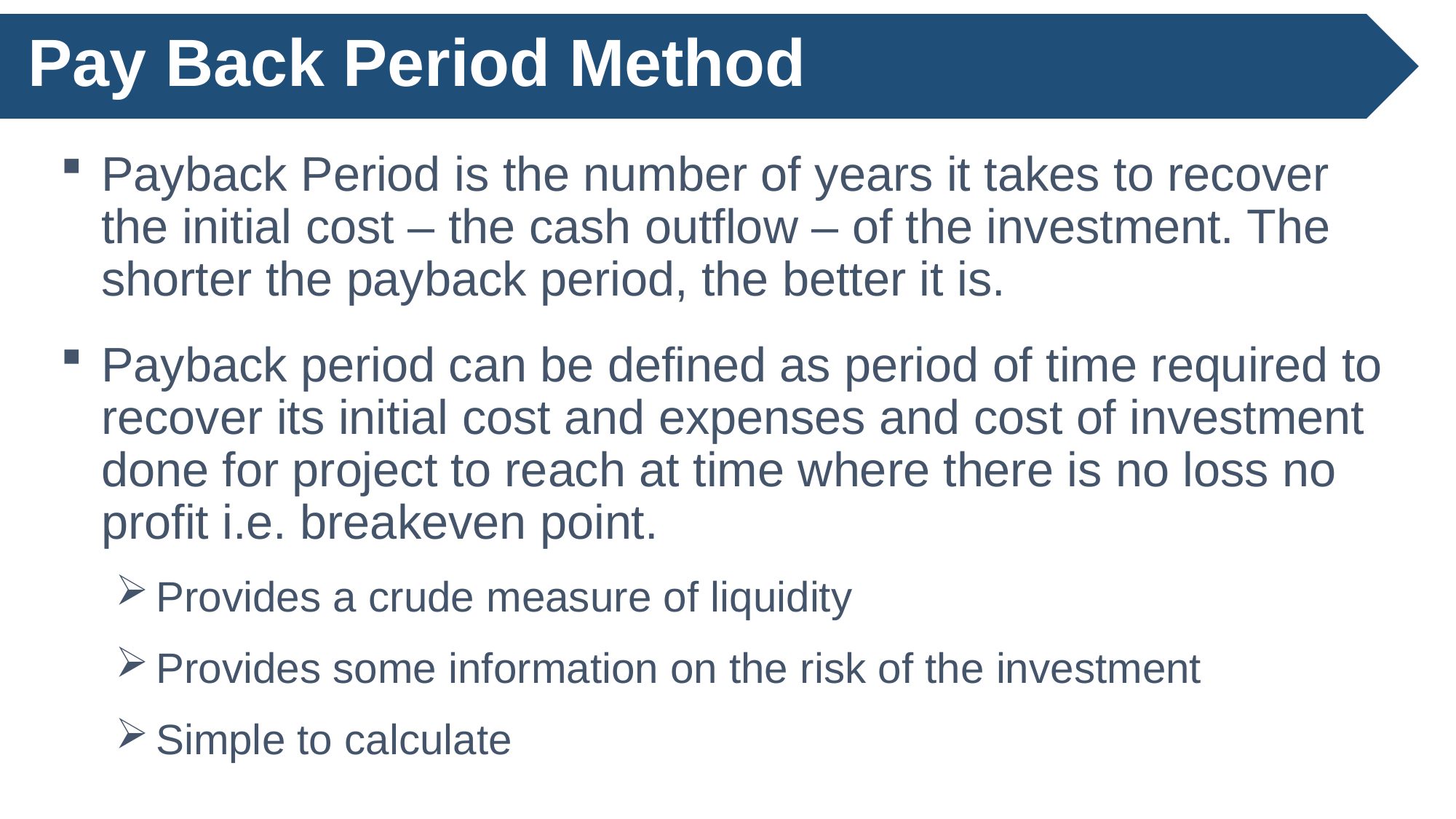

# Pay Back Period Method
Payback Period is the number of years it takes to recover the initial cost – the cash outflow – of the investment. The shorter the payback period, the better it is.
Payback period can be defined as period of time required to recover its initial cost and expenses and cost of investment done for project to reach at time where there is no loss no profit i.e. breakeven point.
Provides a crude measure of liquidity
Provides some information on the risk of the investment
Simple to calculate